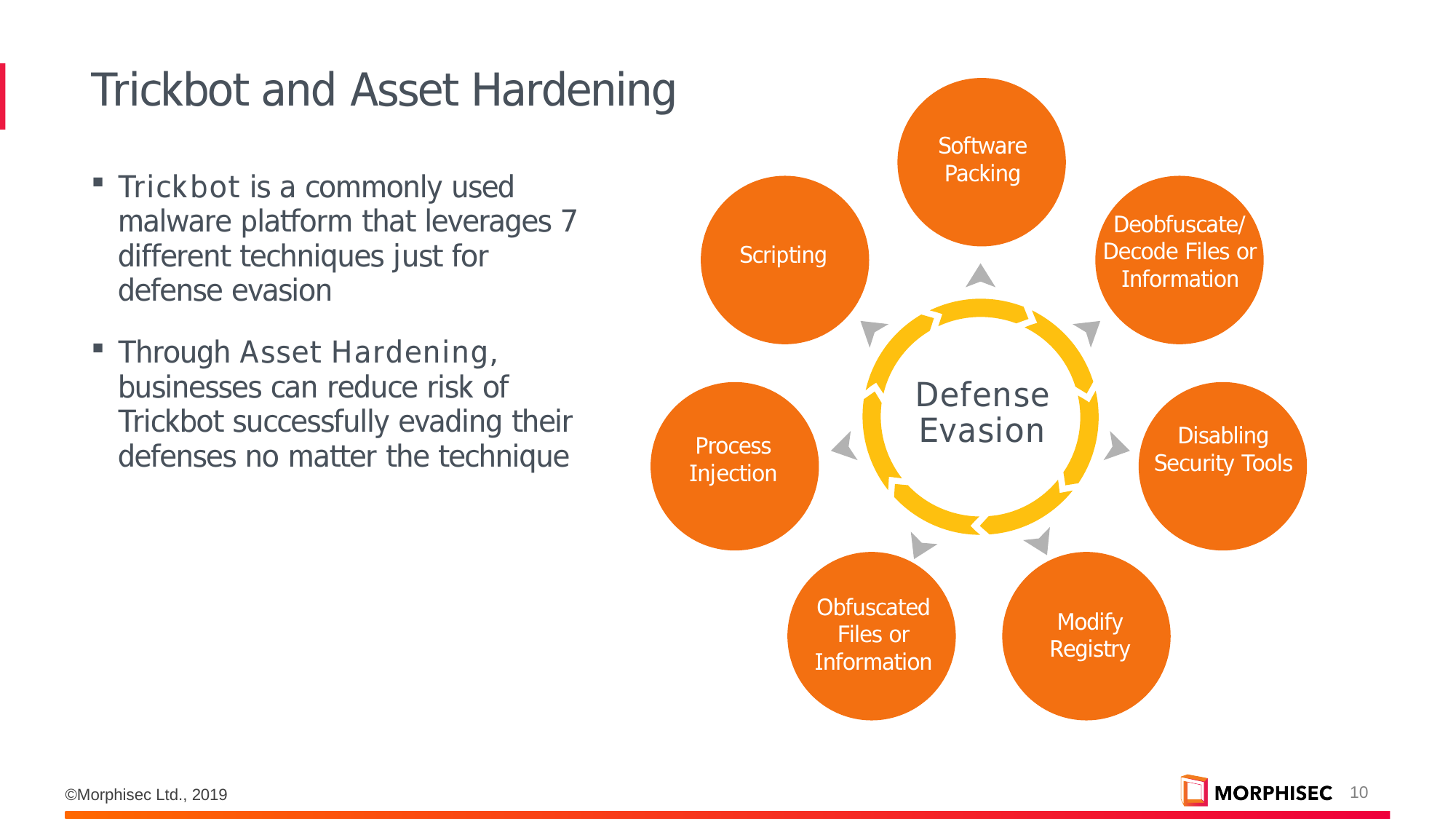

# Trickbot and Asset Hardening

Software Packing

Deobfuscate/ Decode Files or Information
Scripting

Defense Evasion

Disabling Security Tools
Process Injection

Obfuscated Files or Information
Modify Registry
Trickbot is a commonly used malware platform that leverages 7 different techniques just for defense evasion
Through Asset Hardening, businesses can reduce risk of Trickbot successfully evading their defenses no matter the technique